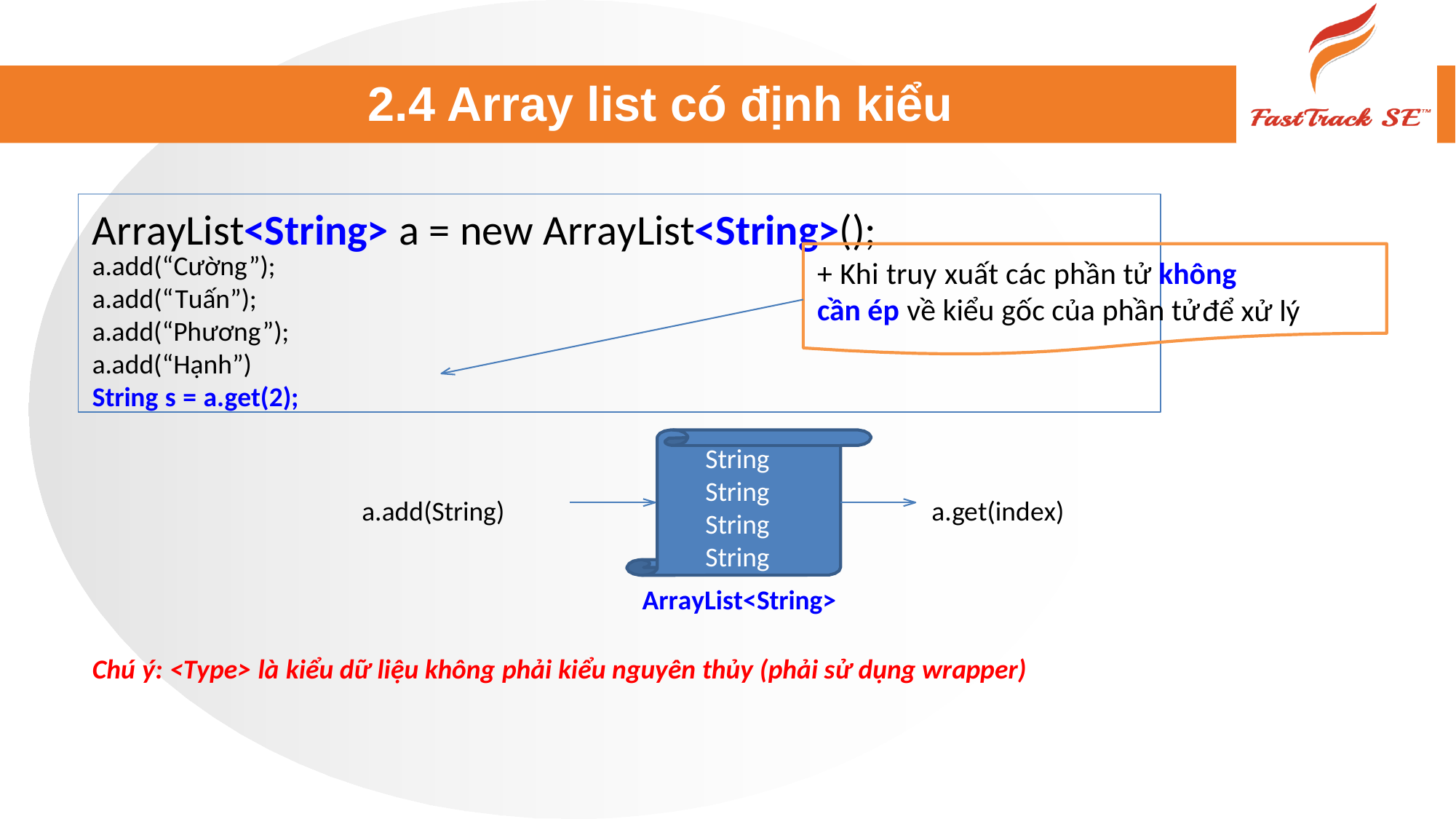

# 2.4 Array list có định kiểu

ArrayList<String> a = new ArrayList<String>();

a.add(“Cường”);
a.add(“Tuấn”);
a.add(“Phương”);
a.add(“Hạnh”)
String s = a.get(2);
+ Khi truy xuất các phần tử không
cần ép về kiểu gốc của phần tử
để xử lý

String String String String

a.add(String)
a.get(index)

ArrayList<String>

Chú ý: <Type> là kiểu dữ liệu không phải kiểu nguyên thủy (phải sử dụng wrapper)